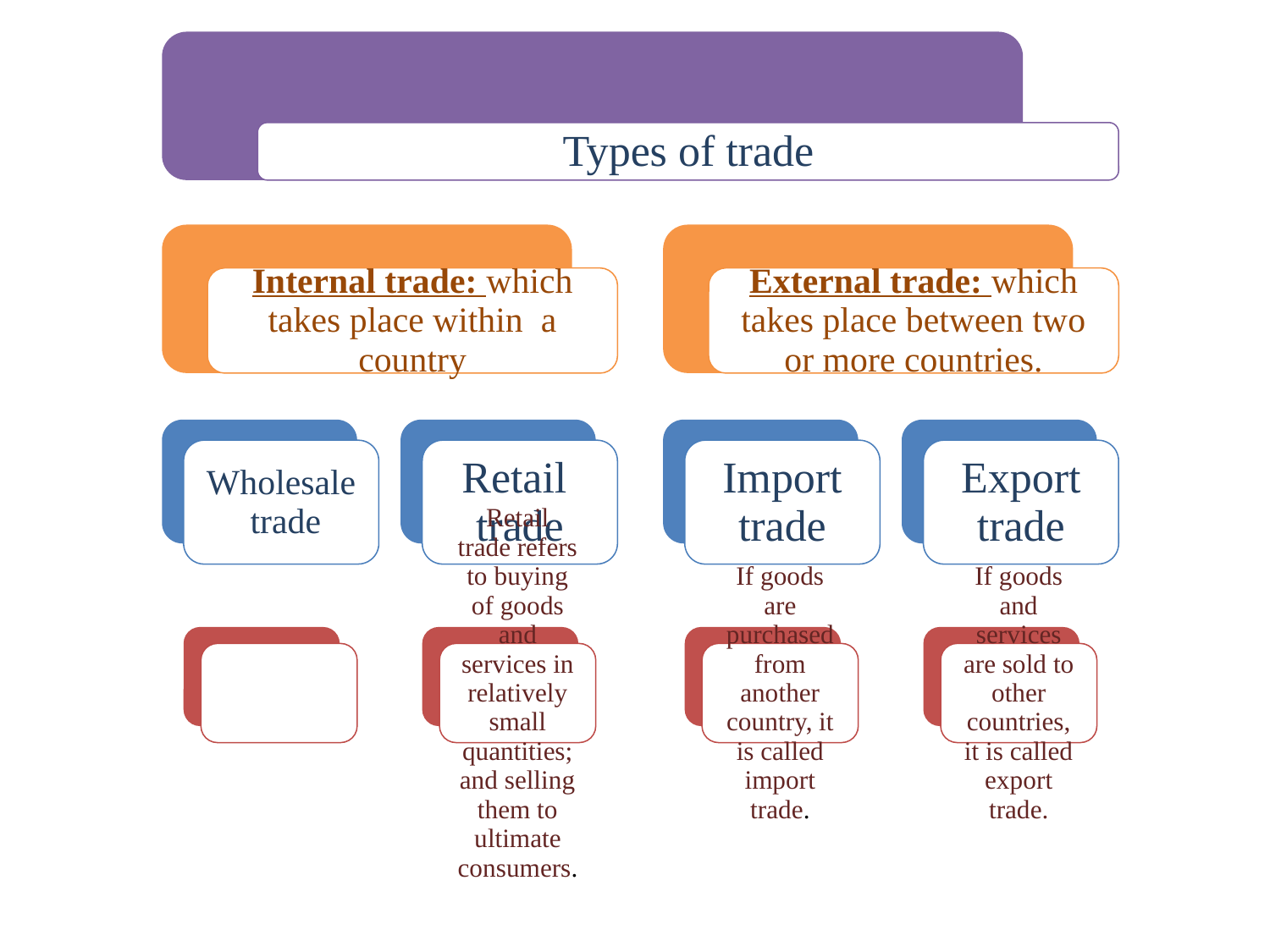

Types of trade
Wholesale
 trade
Retail
trade
External trade: which takes place between two or more countries.
Import trade
Export trade
Internal trade: which takes place within  a country
If goods and services are sold to other countries, it is called export trade.
If goods are purchased from another country, it is called import trade.